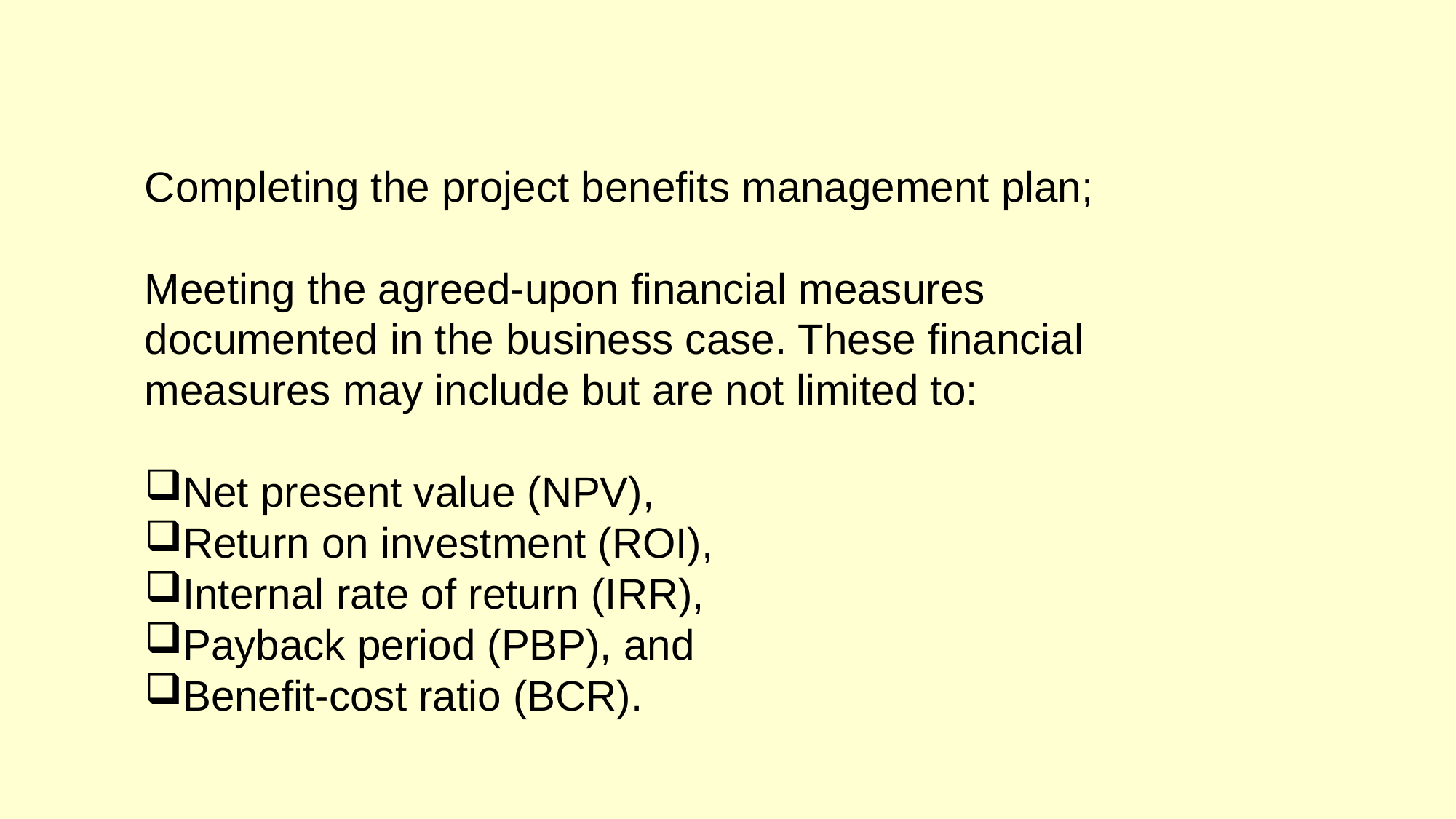

Completing the project benefits management plan;

Meeting the agreed-upon financial measures documented in the business case. These financial measures may include but are not limited to:

Net present value (NPV),
Return on investment (ROI),
Internal rate of return (IRR),
Payback period (PBP), and
Benefit-cost ratio (BCR).